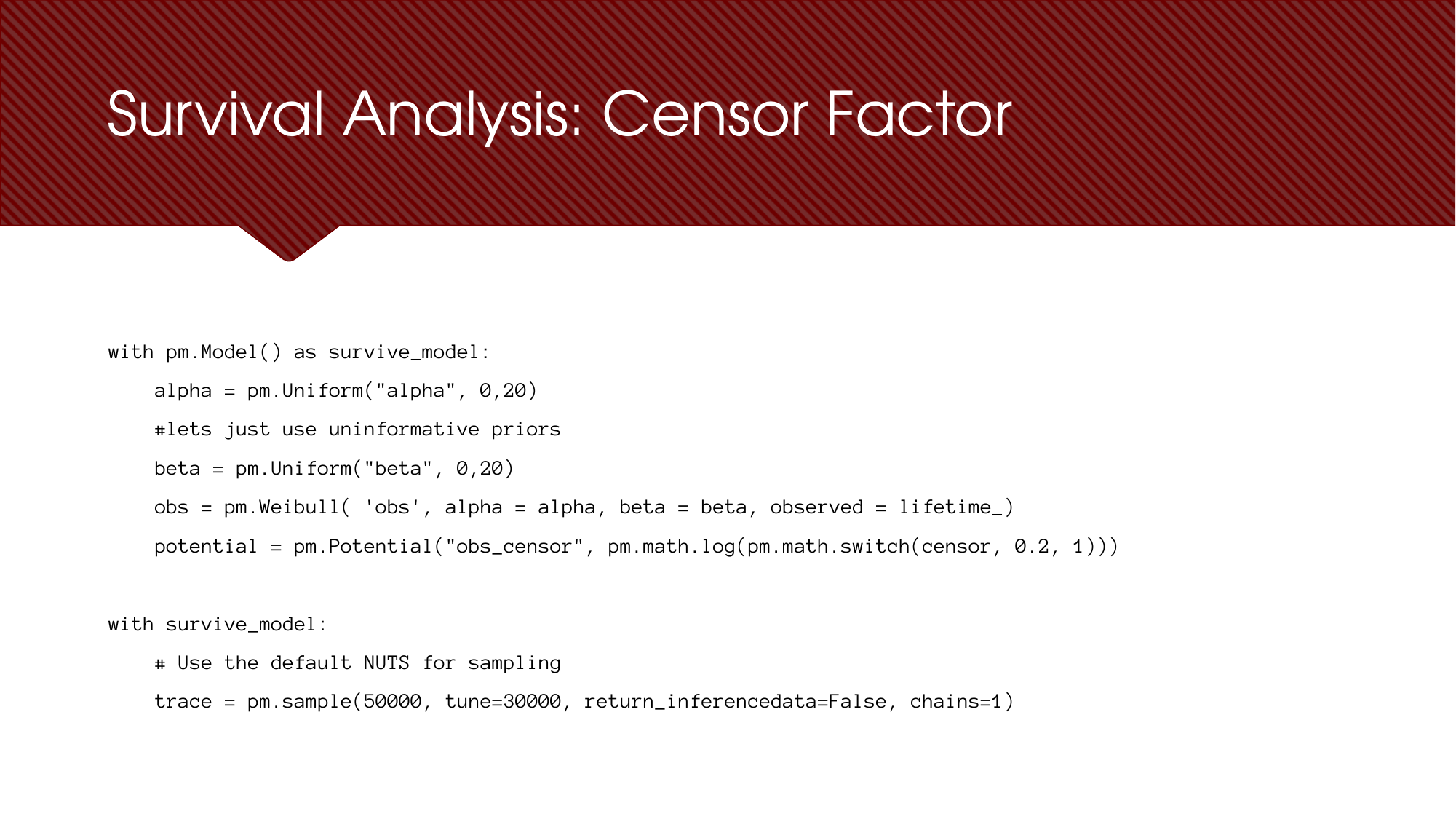

# Survival Analysis: Censor Factor
with pm.Model() as survive_model:
    alpha = pm.Uniform("alpha", 0,20)
    #lets just use uninformative priors
    beta = pm.Uniform("beta", 0,20)
    obs = pm.Weibull( 'obs', alpha = alpha, beta = beta, observed = lifetime_)
    potential = pm.Potential("obs_censor", pm.math.log(pm.math.switch(censor, 0.2, 1)))

with survive_model:
    # Use the default NUTS for sampling
    trace = pm.sample(50000, tune=30000, return_inferencedata=False, chains=1)